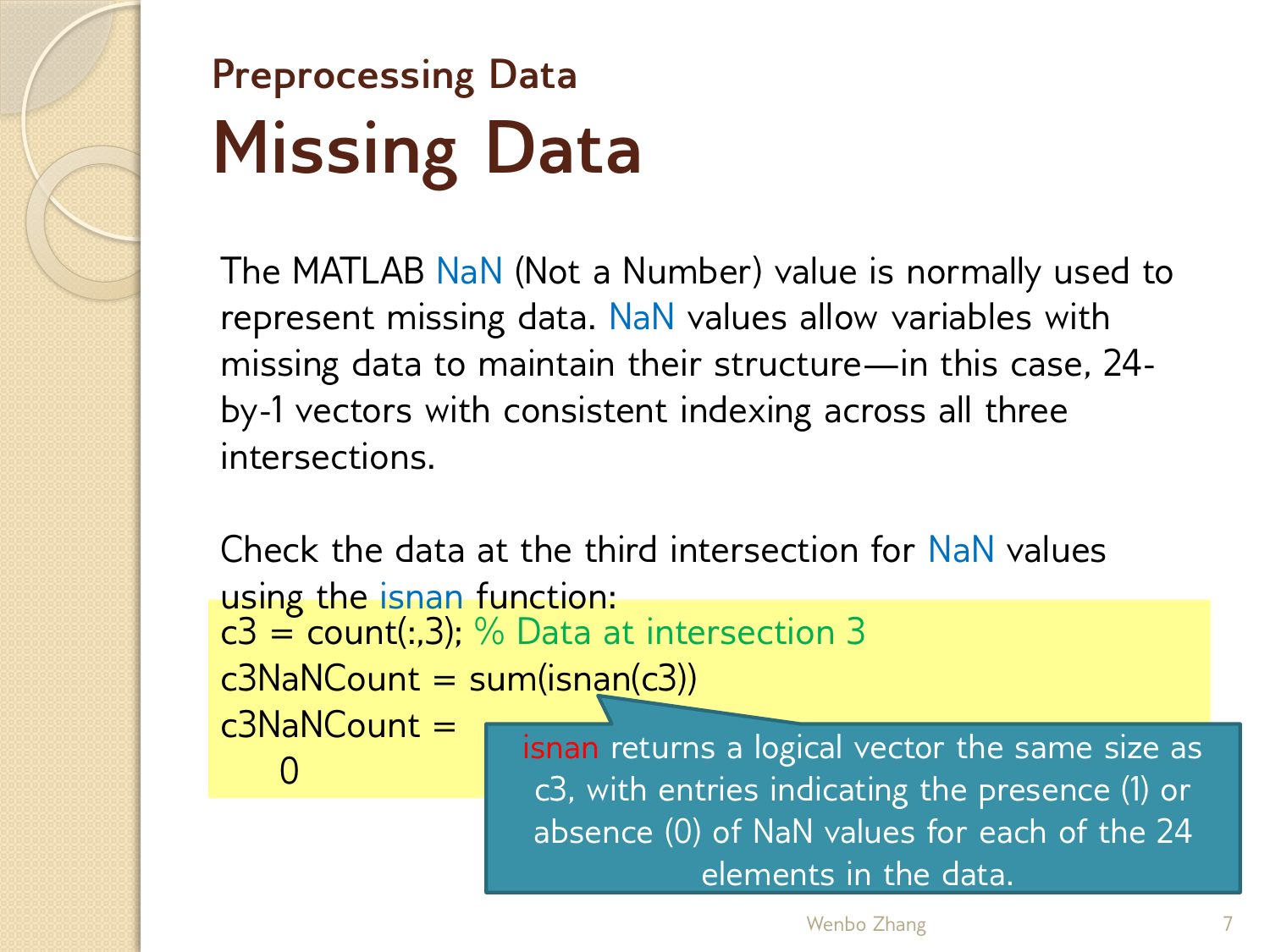

# Preprocessing Data Missing Data
The MATLAB NaN (Not a Number) value is normally used to represent missing data. NaN values allow variables with missing data to maintain their structure—in this case, 24-by-1 vectors with consistent indexing across all three intersections.

Check the data at the third intersection for NaN values using the isnan function:
c3 = count(:,3); % Data at intersection 3
c3NaNCount = sum(isnan(c3))
c3NaNCount =
     0
isnan returns a logical vector the same size as c3, with entries indicating the presence (1) or absence (0) of NaN values for each of the 24 elements in the data.
Wenbo Zhang
7